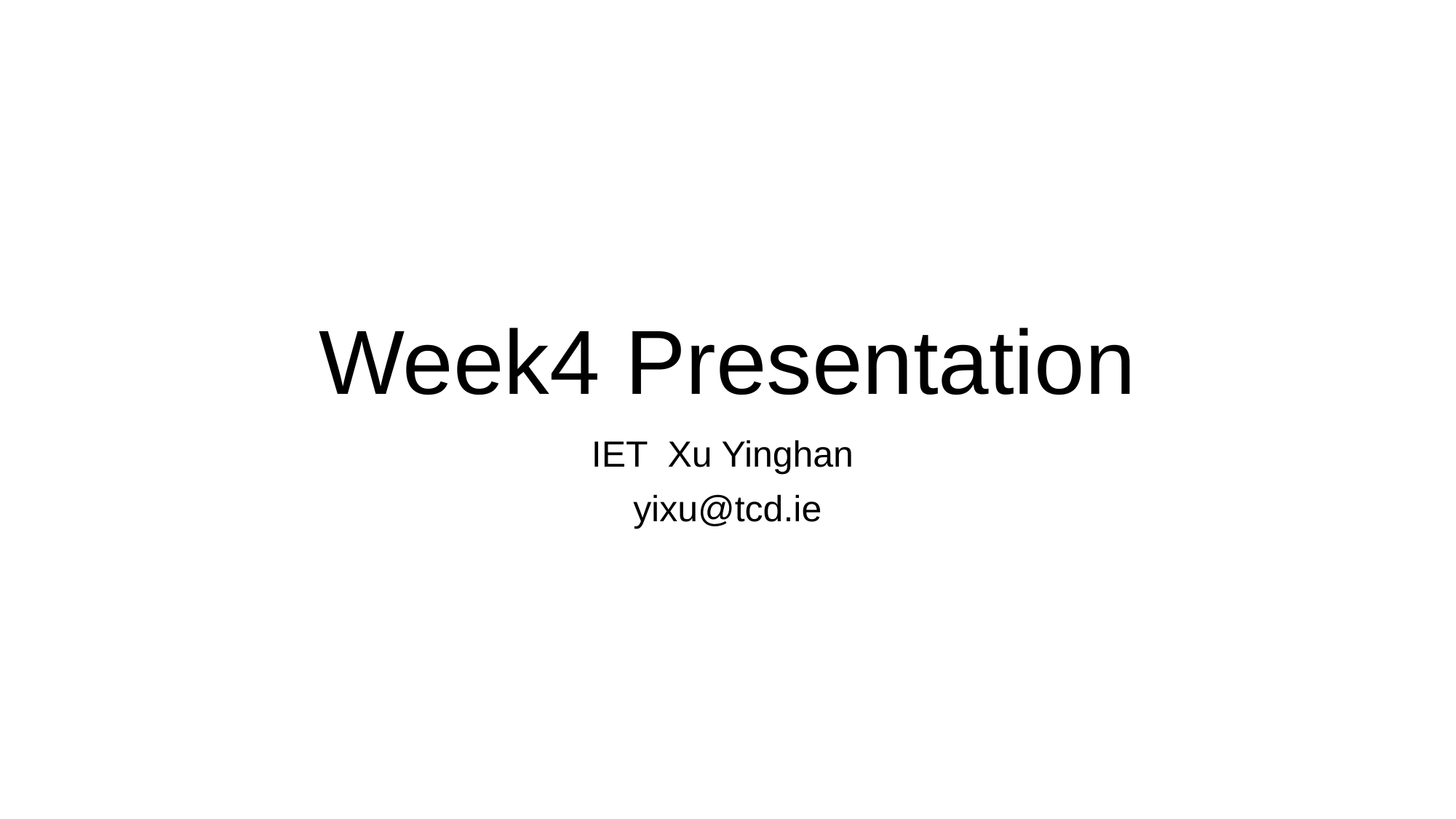

# Week4 Presentation
IET  Xu Yinghan
yixu@tcd.ie